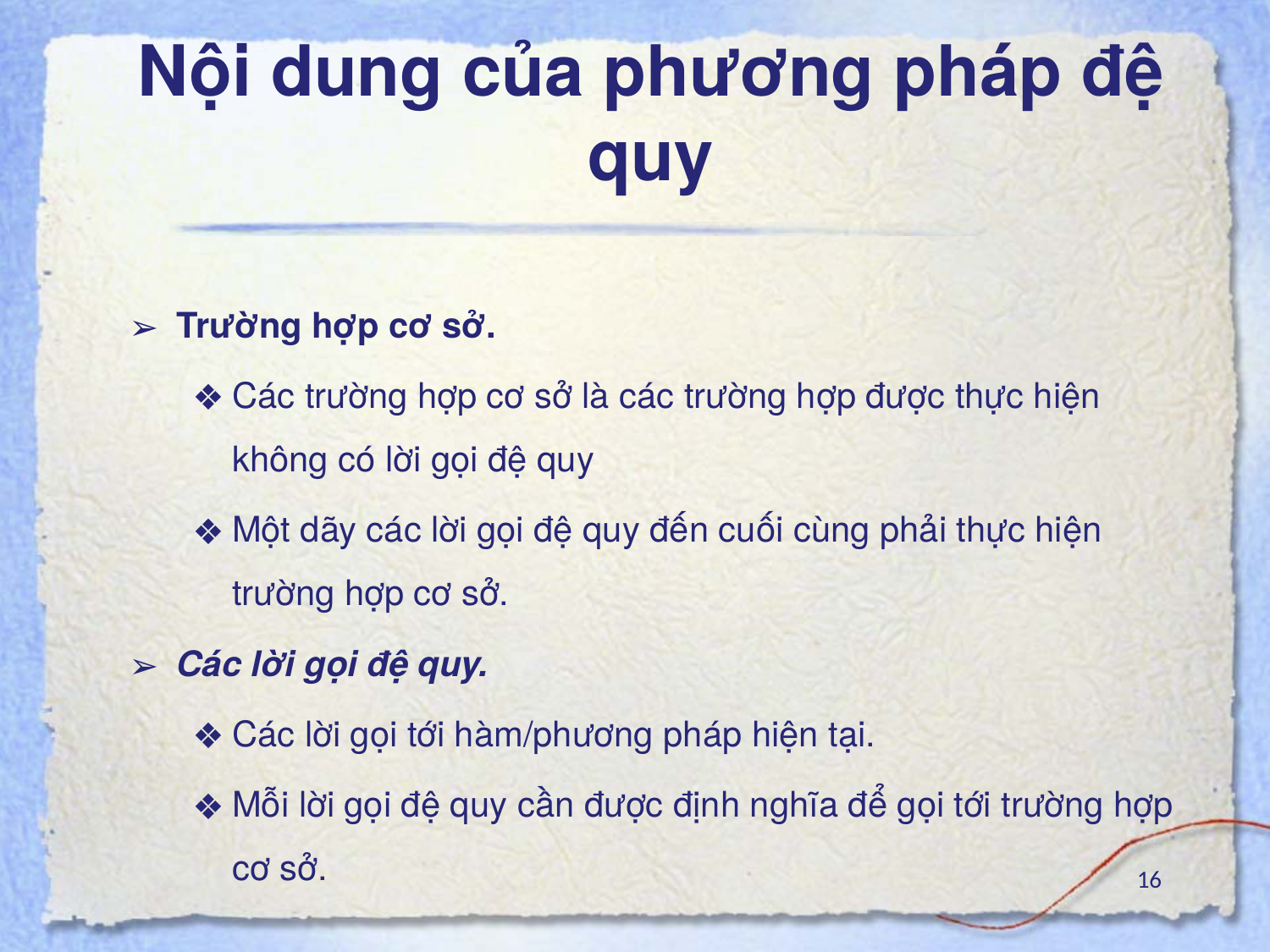

# Nội dung của phương pháp đệ quy
Trường hợp cơ sở.
Các trường hợp cơ sở là các trường hợp được thực hiện không có lời gọi đệ quy
Một dãy các lời gọi đệ quy đến cuối cùng phải thực hiện trường hợp cơ sở.
Các lời gọi đệ quy.
Các lời gọi tới hàm/phương pháp hiện tại.
Mỗi lời gọi đệ quy cần được định nghĩa để gọi tới trường hợp cơ sở.
16